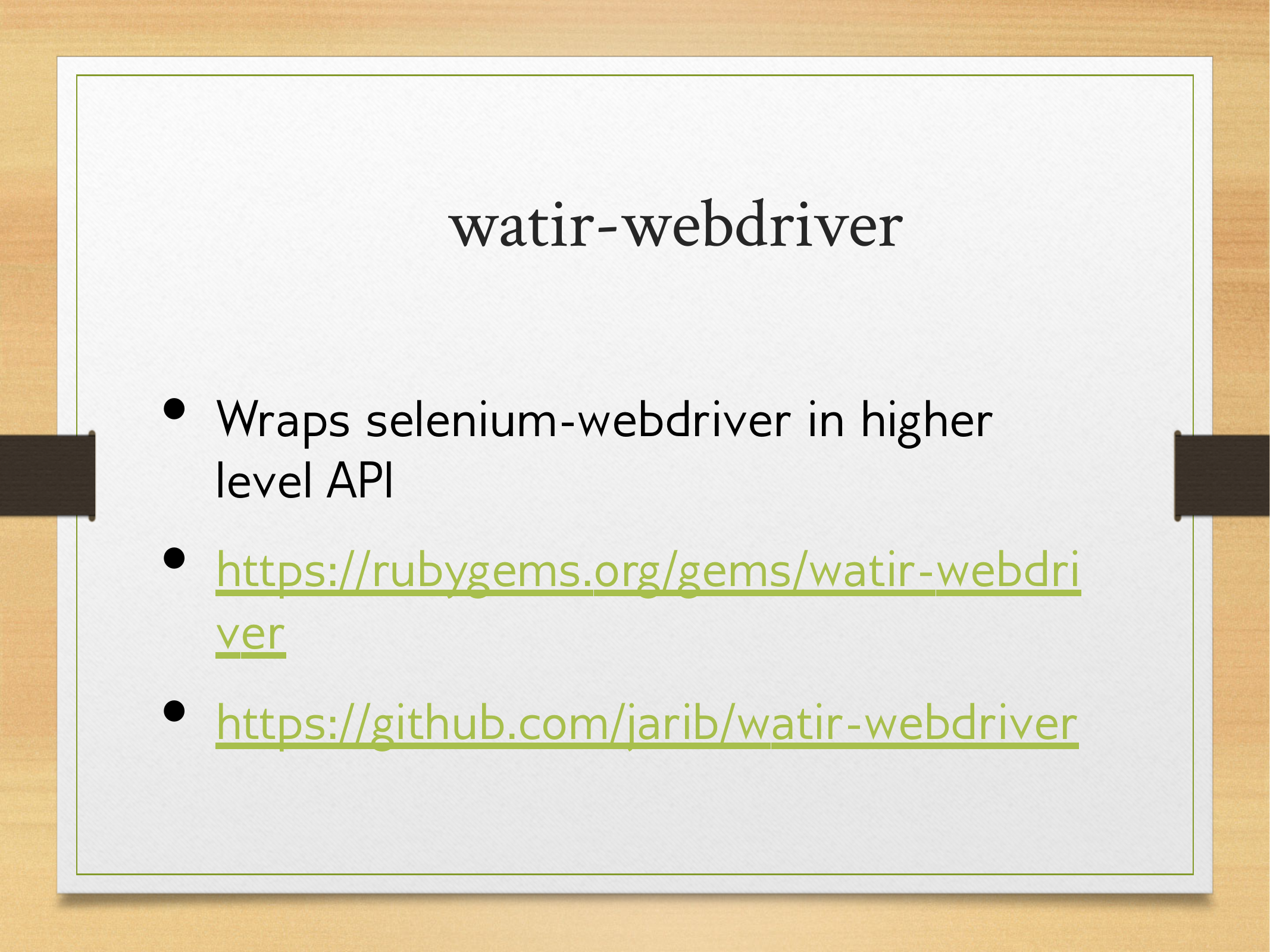

# watir-webdriver
Wraps selenium-webdriver in higher level API
https://rubygems.org/gems/watir-webdriver
https://github.com/jarib/watir-webdriver